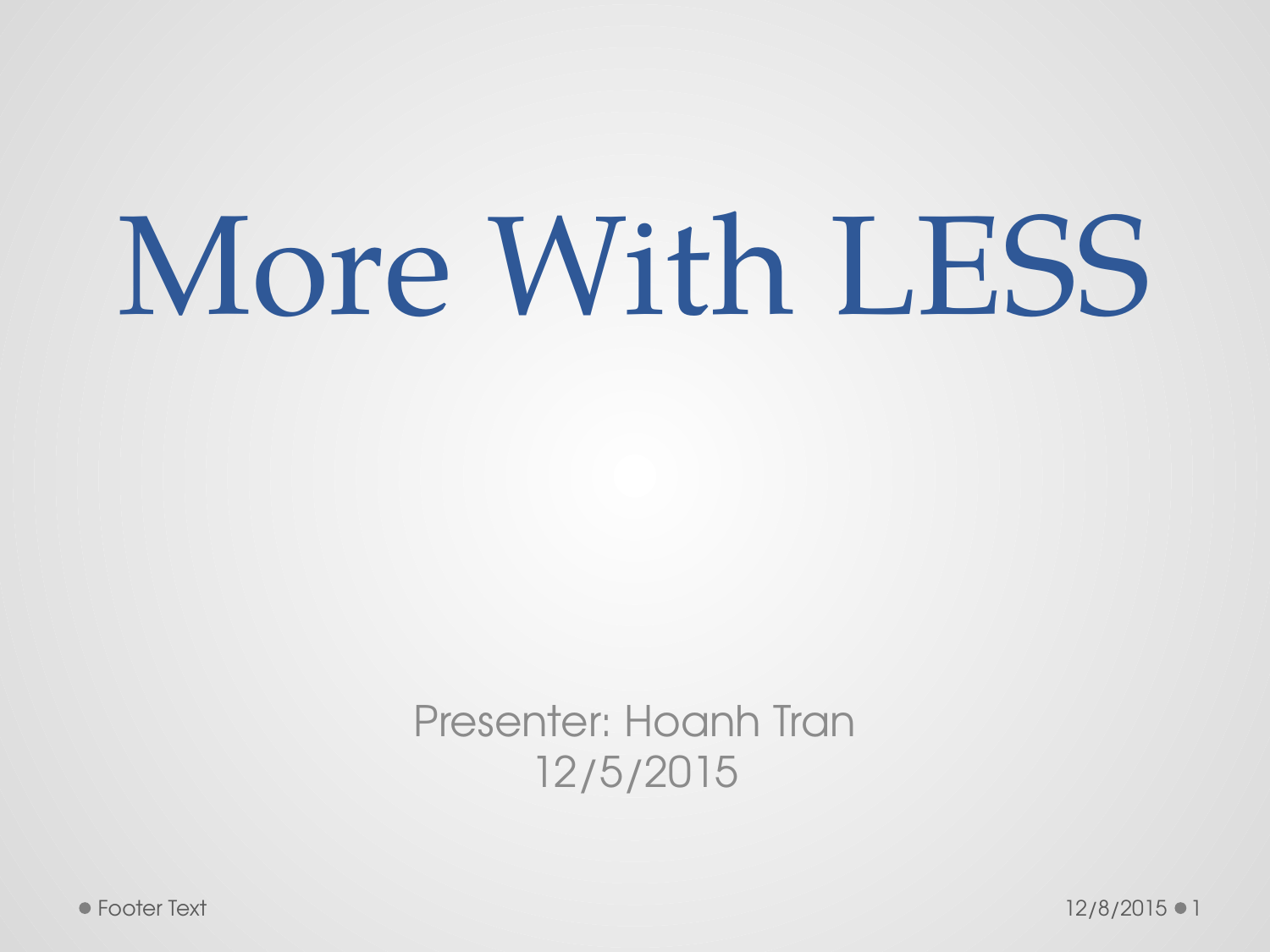

# More With LESS
Presenter: Hoanh Tran
12/5/2015
Footer Text
12/8/2015
1